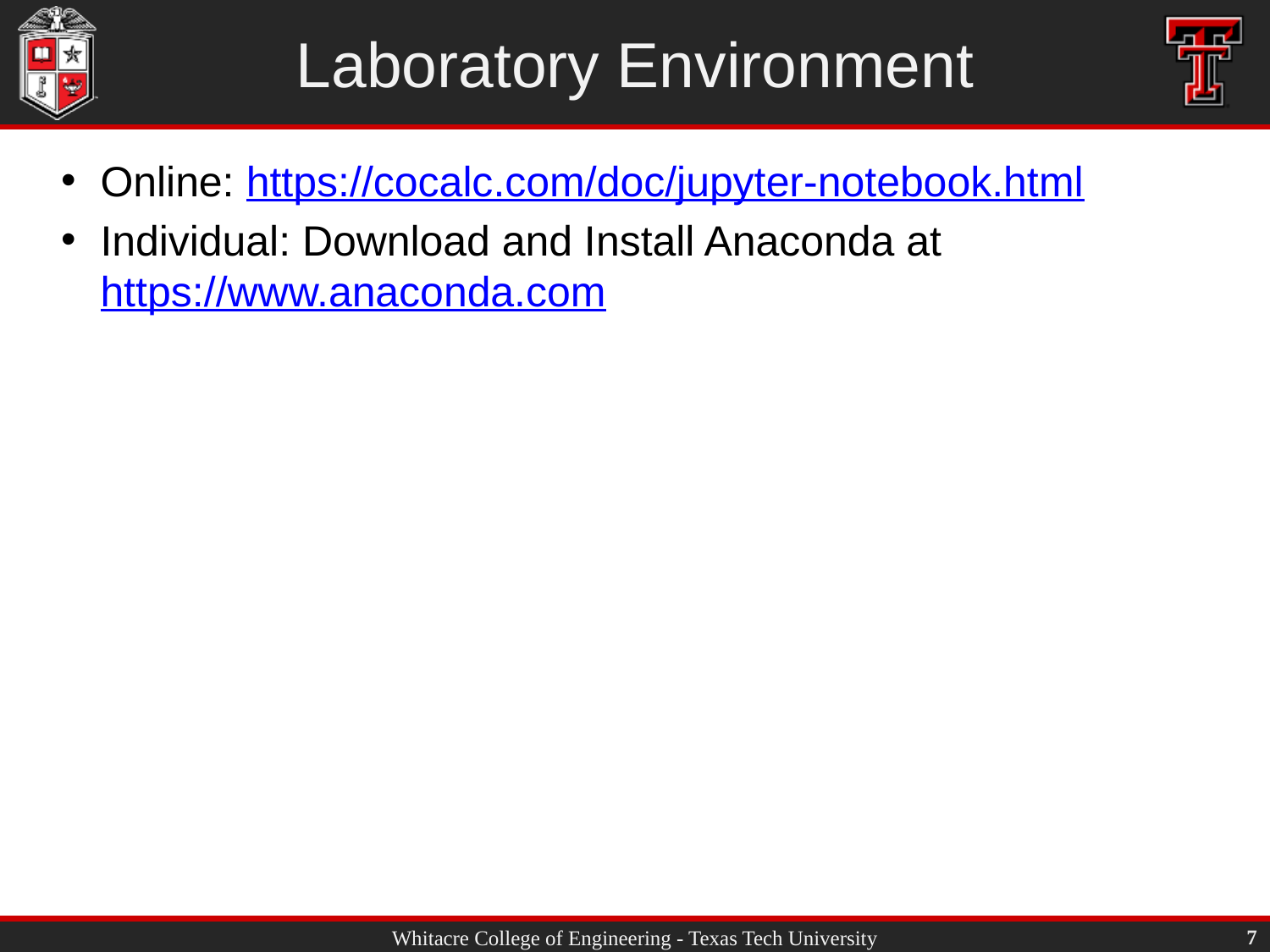

# Laboratory Environment
Online: https://cocalc.com/doc/jupyter-notebook.html
Individual: Download and Install Anaconda at https://www.anaconda.com
7